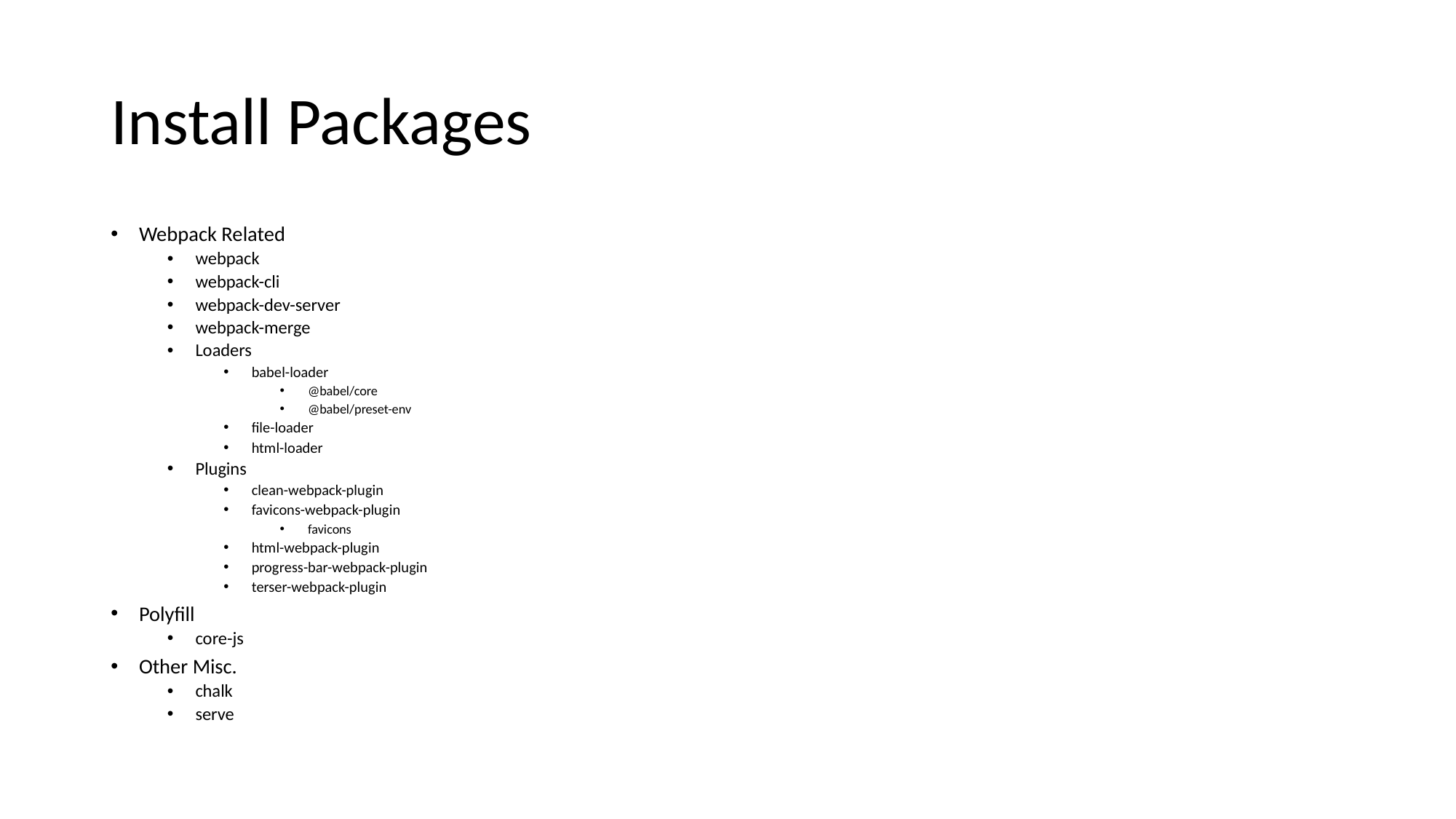

# Install Packages
Webpack Related
webpack
webpack-cli
webpack-dev-server
webpack-merge
Loaders
babel-loader
@babel/core
@babel/preset-env
file-loader
html-loader
Plugins
clean-webpack-plugin
favicons-webpack-plugin
favicons
html-webpack-plugin
progress-bar-webpack-plugin
terser-webpack-plugin
Polyfill
core-js
Other Misc.
chalk
serve